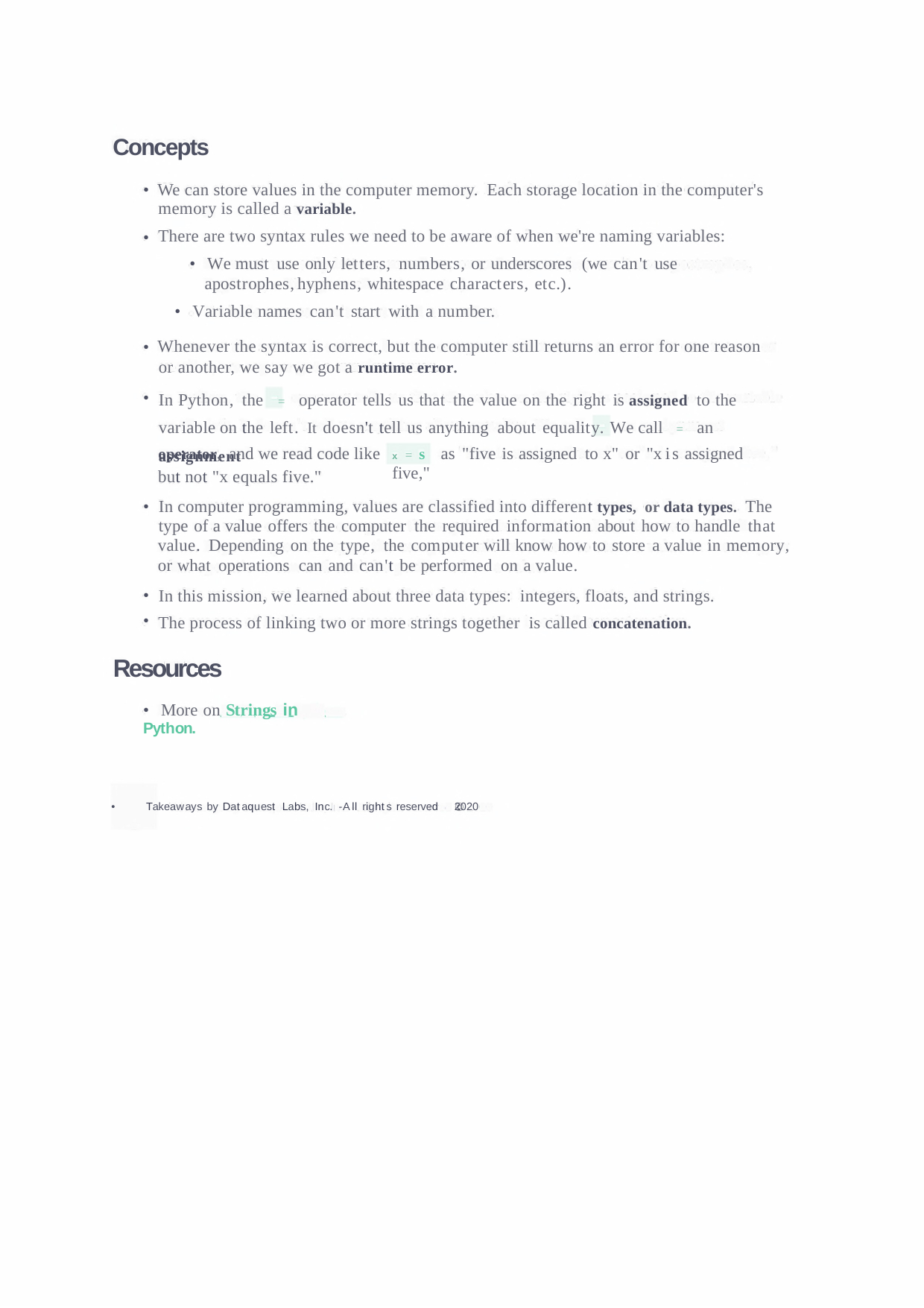

Concepts
•
We can store values in the computer memory.  Each storage location in the computer's
memory is called a variable.
There are two syntax rules we need to be aware of when we're naming variables:
•   We must use only letters,  numbers, or underscores  (we can't use apostrophes, hyphens, whitespace characters, etc.).
•   Variable names can't start with a number.
Whenever the syntax is correct, but the computer still returns an error for one reason or another, we say we got a runtime error.
In Python,  the   =    operator tells us that the value on the right is assigned  to the variable on the left.  It doesn't tell us anything  about equality. We call   =    an assignment
•
•
•
operator,  and we read code like
but not "x equals five."
x   =  s    as "five is assigned to x" or "xis assigned five,"
•
In computer programming, values are classified into different types,  or data types.  The
type of a value offers the computer the required information about how to handle that value.  Depending on the type,  the computer will know how to store a value in memory, or what operations  can and can't be performed on a value.
In this mission, we learned about three data types:  integers, floats, and strings. The process of linking two or more strings together  is called concatenation.
•
•
Resources
•   More on Strings in Python.
• Takeaways by Dataquest  Labs,  Inc.  -All rights reserved     2020